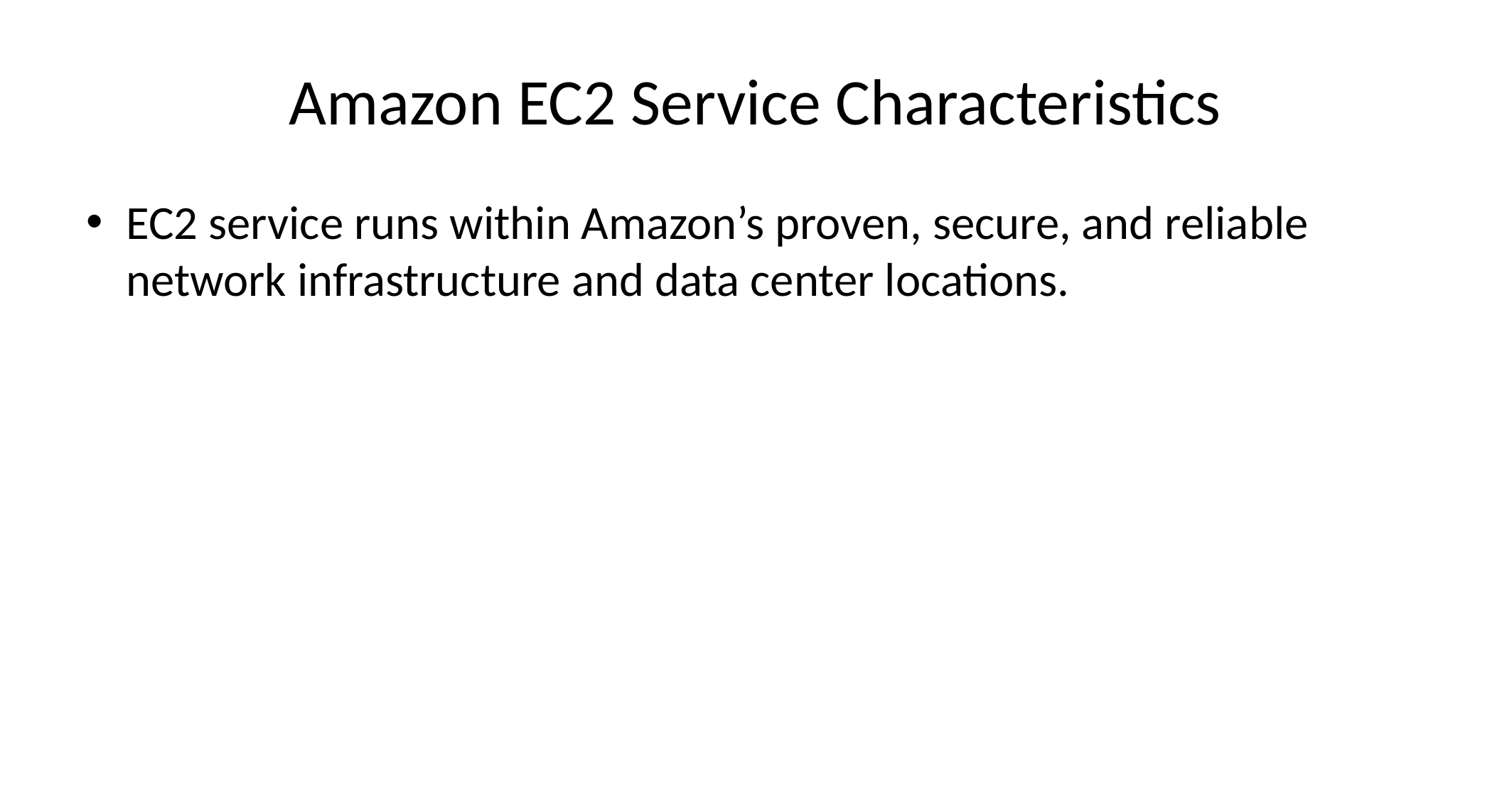

# Amazon EC2 Service Characteristics
EC2 service runs within Amazon’s proven, secure, and reliable network infrastructure and data center locations.